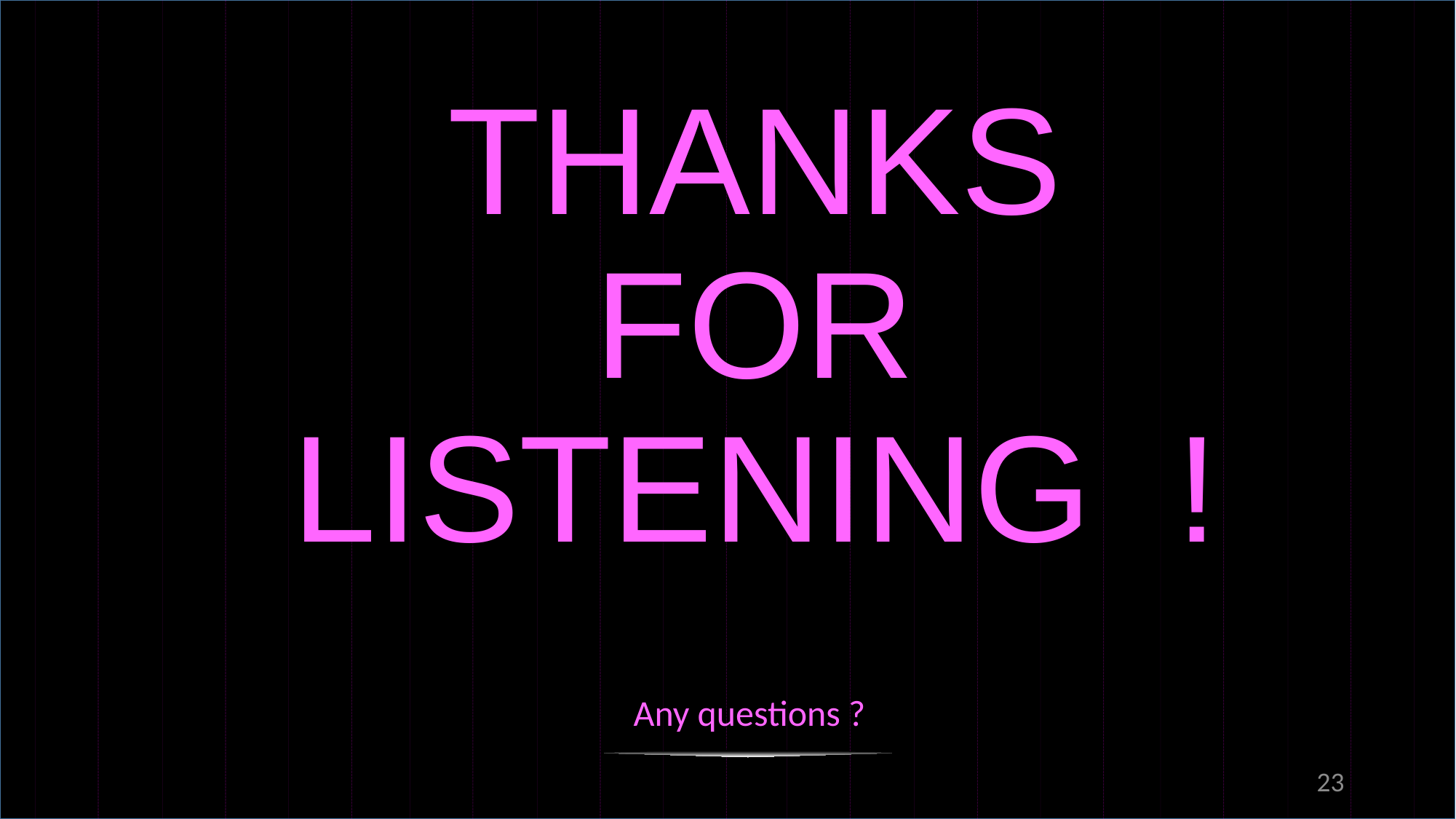

THANKS FOR LISTENING  !
Any questions ?

23